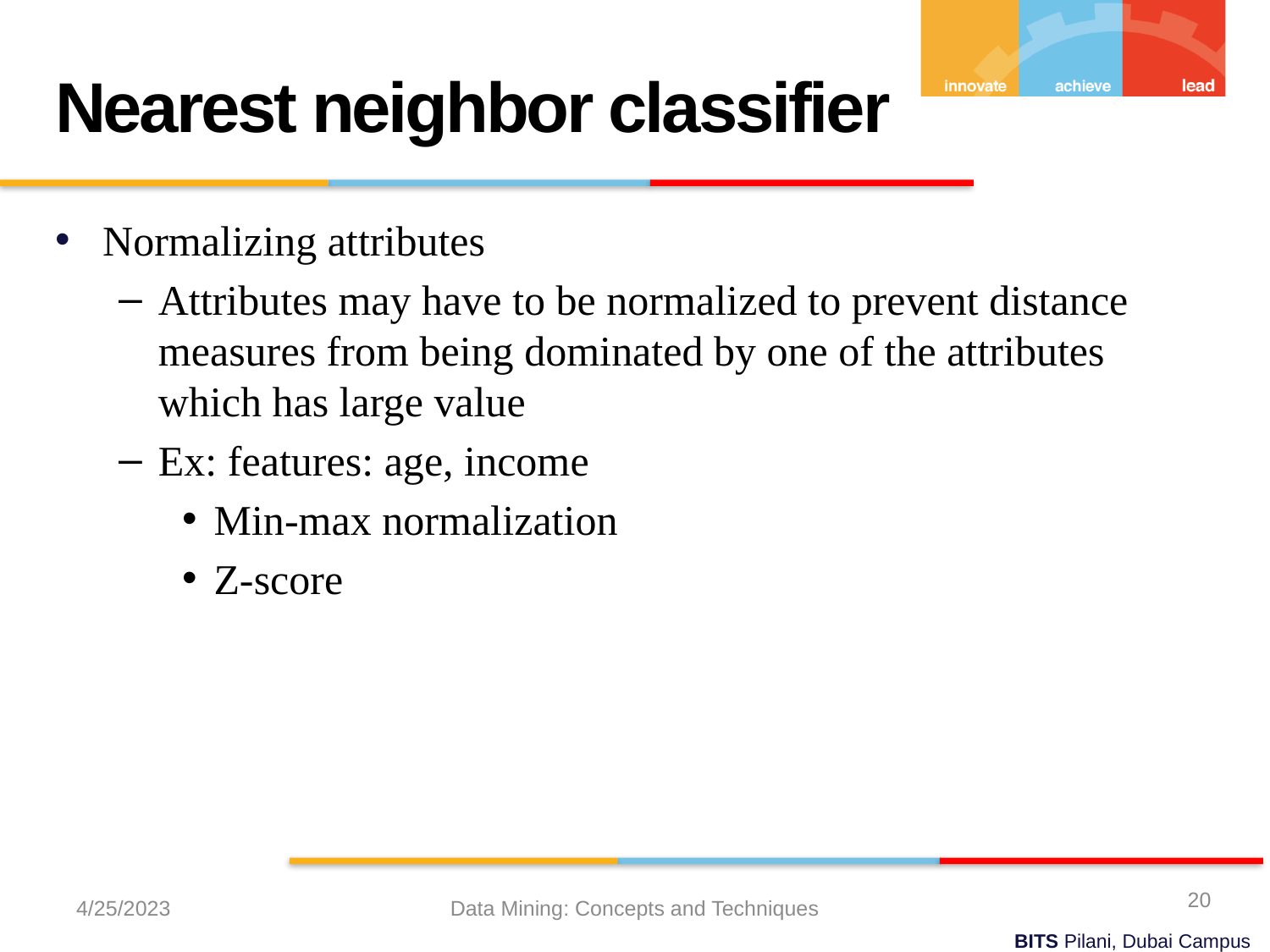

Nearest neighbor classifier
Normalizing attributes
Attributes may have to be normalized to prevent distance measures from being dominated by one of the attributes which has large value
Ex: features: age, income
Min-max normalization
Z-score

20
4/25/2023
Data Mining: Concepts and Techniques